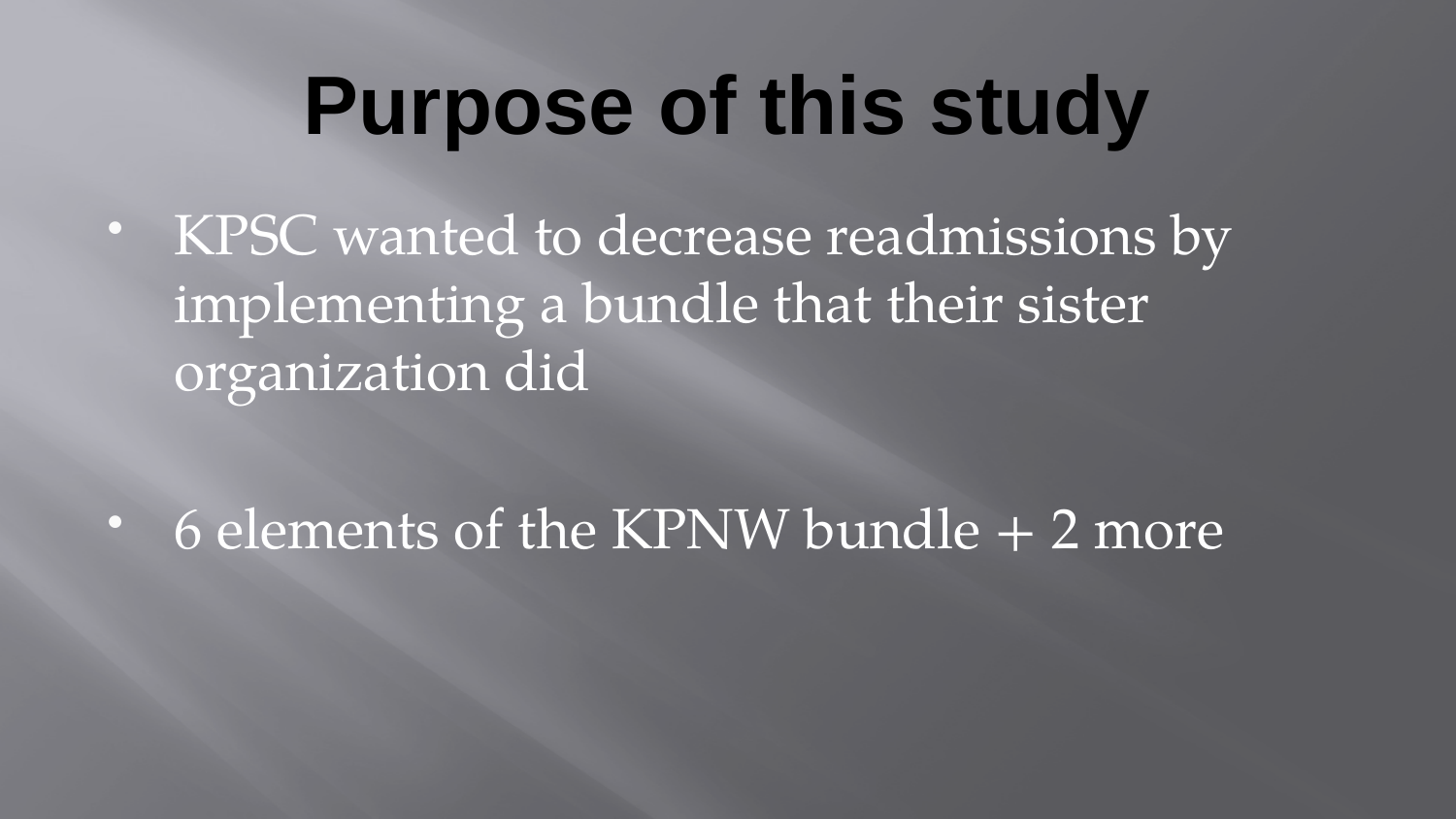

# Purpose of this study
KPSC wanted to decrease readmissions by implementing a bundle that their sister organization did

6 elements of the KPNW bundle + 2 more